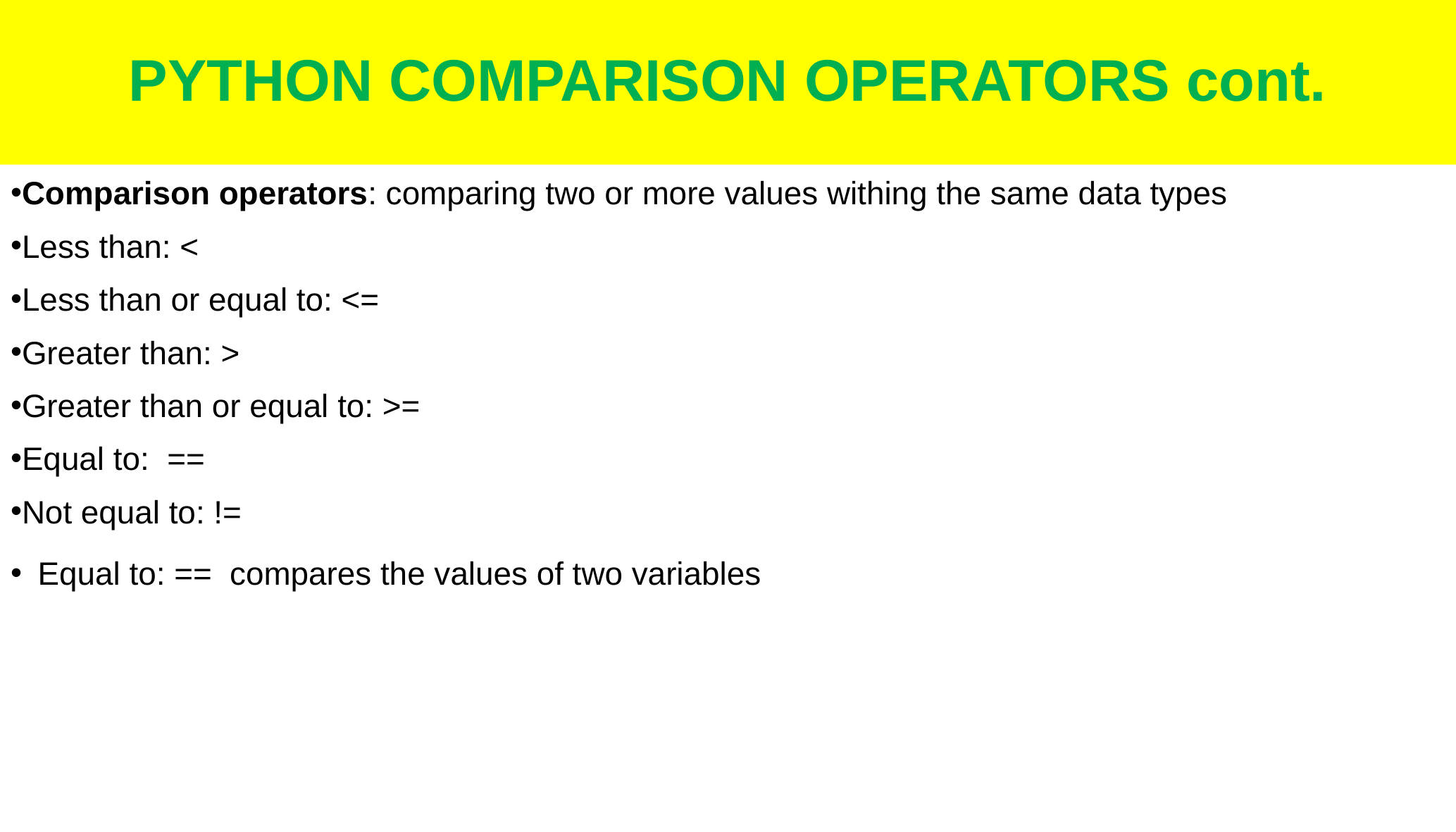

# PYTHON COMPARISON OPERATORS cont.
Comparison operators: comparing two or more values withing the same data types
Less than: <
Less than or equal to: <=
Greater than: >
Greater than or equal to: >=
Equal to:  ==
Not equal to: !=
Equal to: ==  compares the values of two variables